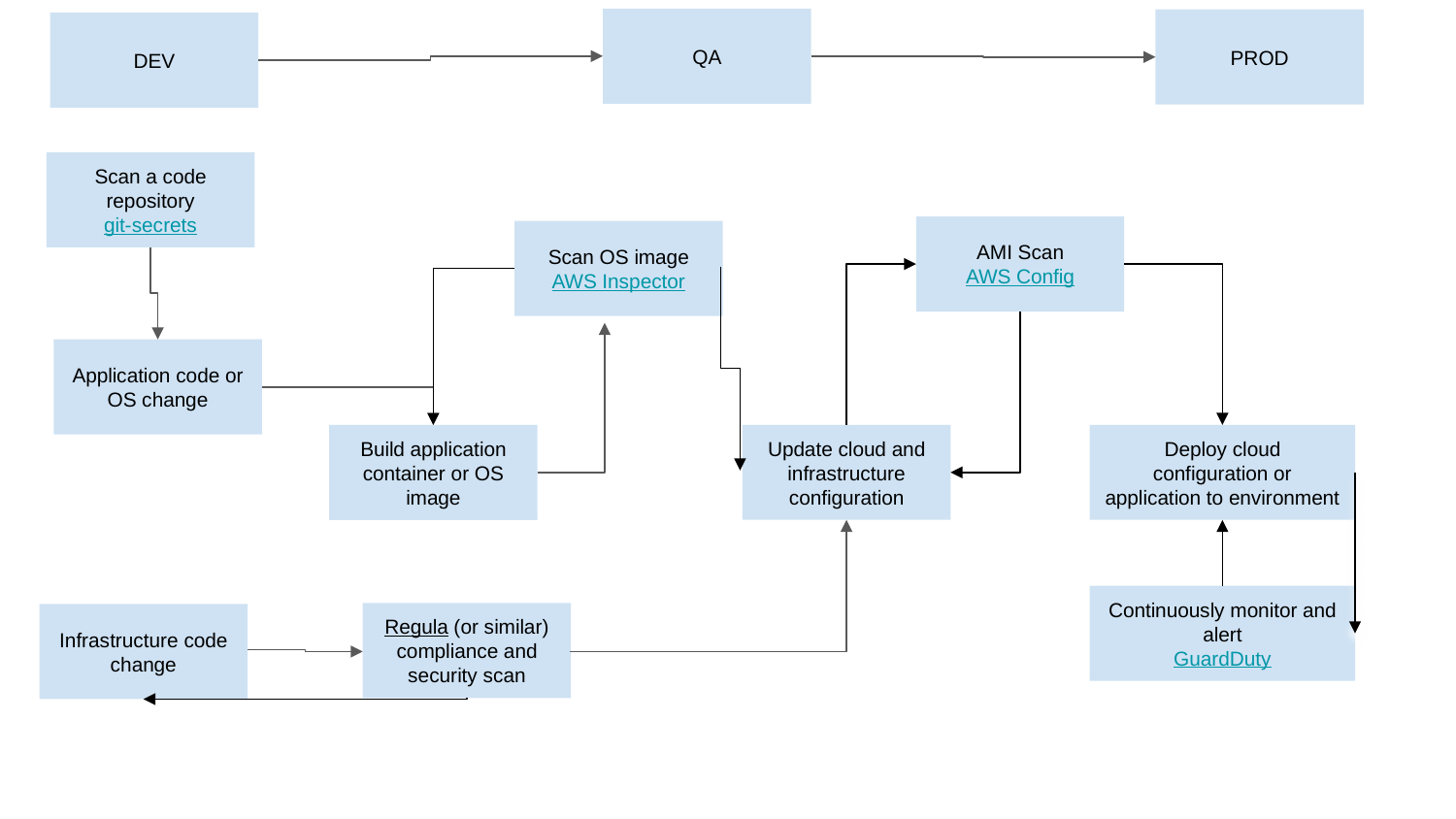

QA
PROD
DEV
Scan a code repository
git-secrets
AMI Scan
AWS Config
Scan OS image
AWS Inspector
Application code or OS change
Update cloud and infrastructure configuration
Deploy cloud configuration or application to environment
Build application container or OS image
Continuously monitor and alert
GuardDuty
Regula (or similar) compliance and security scan
Infrastructure code change